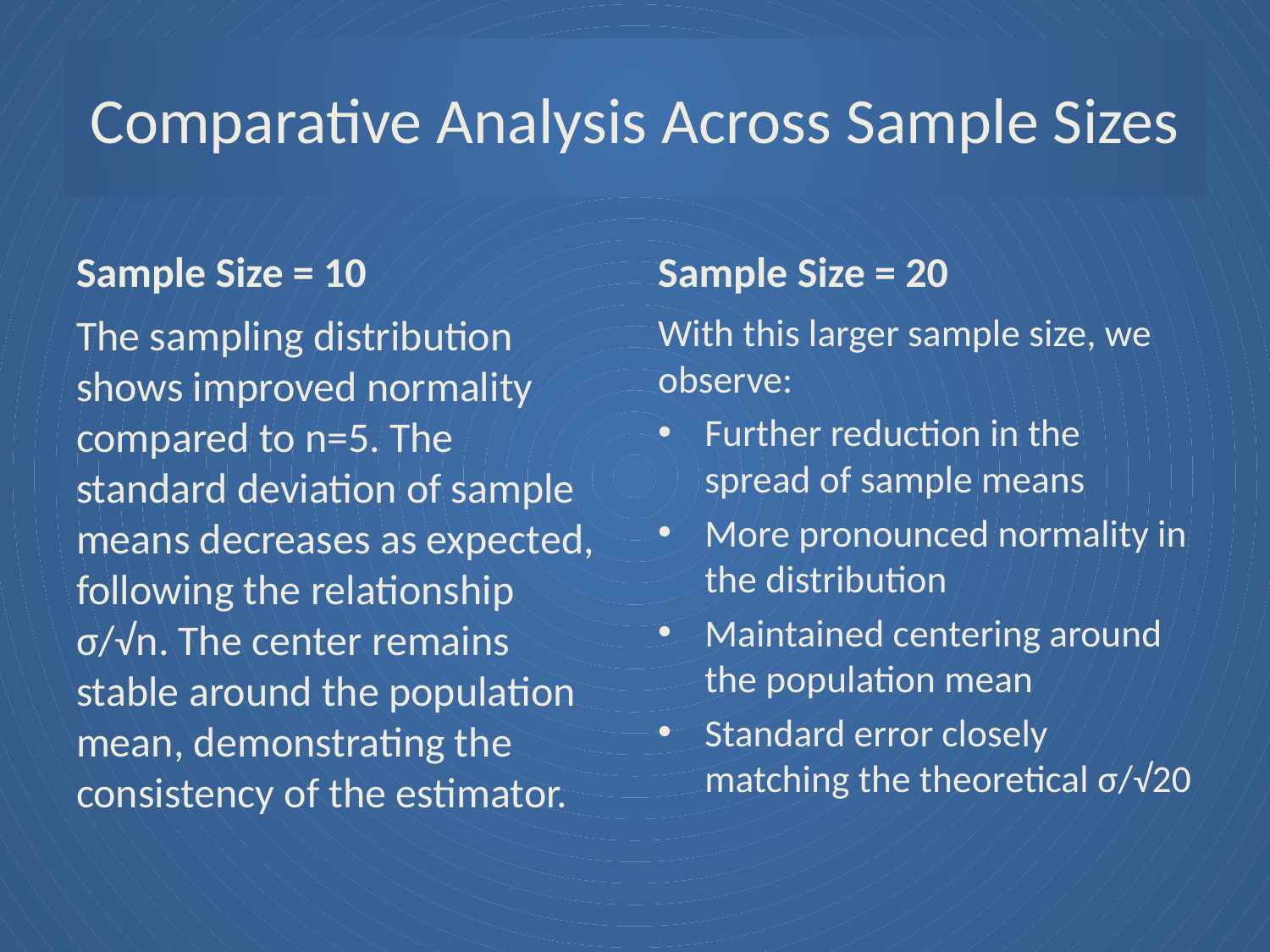

# Comparative Analysis Across Sample Sizes
Sample Size = 10
Sample Size = 20
The sampling distribution shows improved normality compared to n=5. The standard deviation of sample means decreases as expected, following the relationship σ/√n. The center remains stable around the population mean, demonstrating the consistency of the estimator.
With this larger sample size, we observe:
Further reduction in the spread of sample means
More pronounced normality in the distribution
Maintained centering around the population mean
Standard error closely matching the theoretical σ/√20